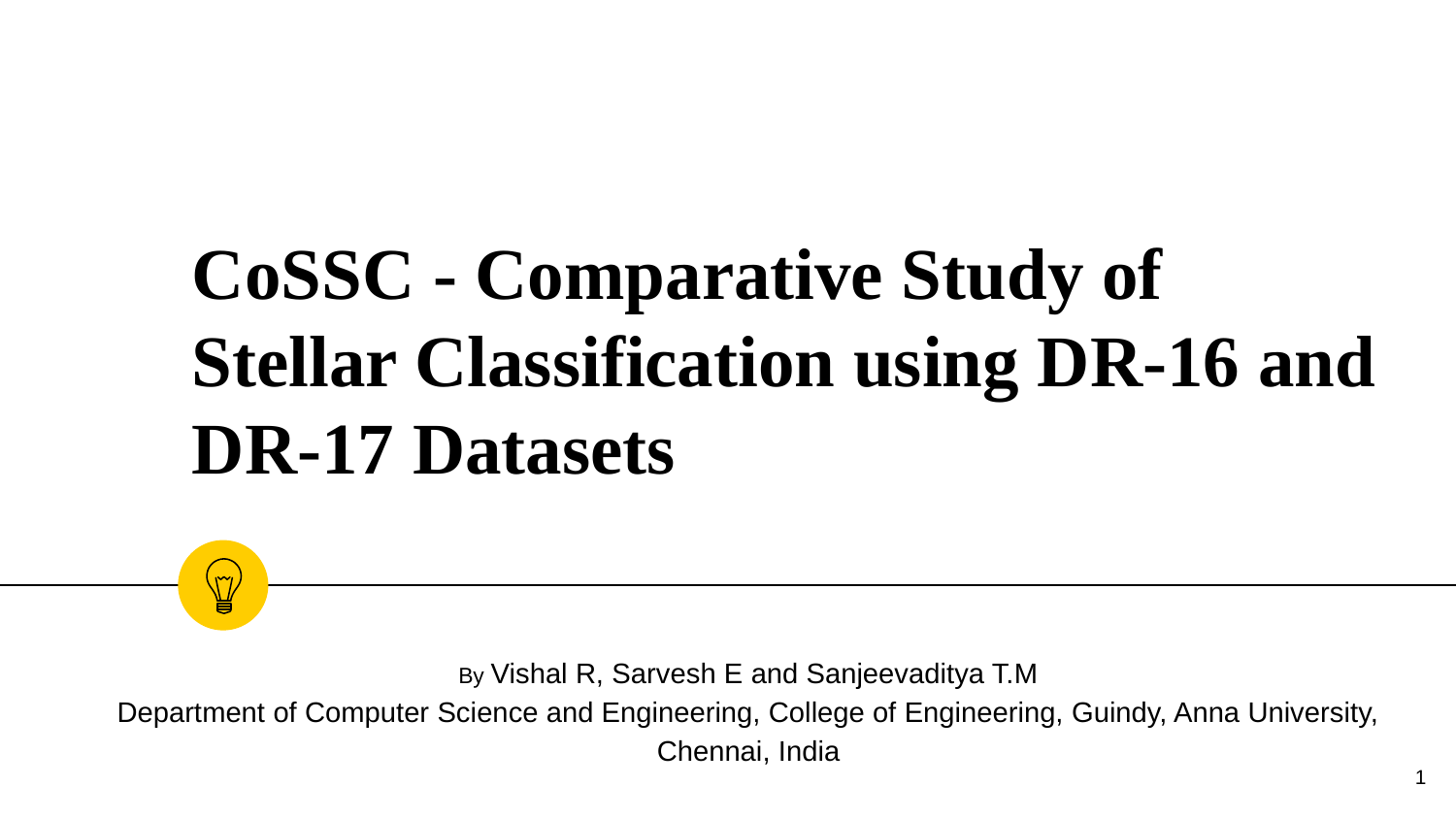

# CoSSC - Comparative Study of  Stellar Classification using DR-16 and DR-17 Datasets

By Vishal R, Sarvesh E and Sanjeevaditya T.M
Department of Computer Science and Engineering, College of Engineering, Guindy, Anna University,
Chennai, India

1